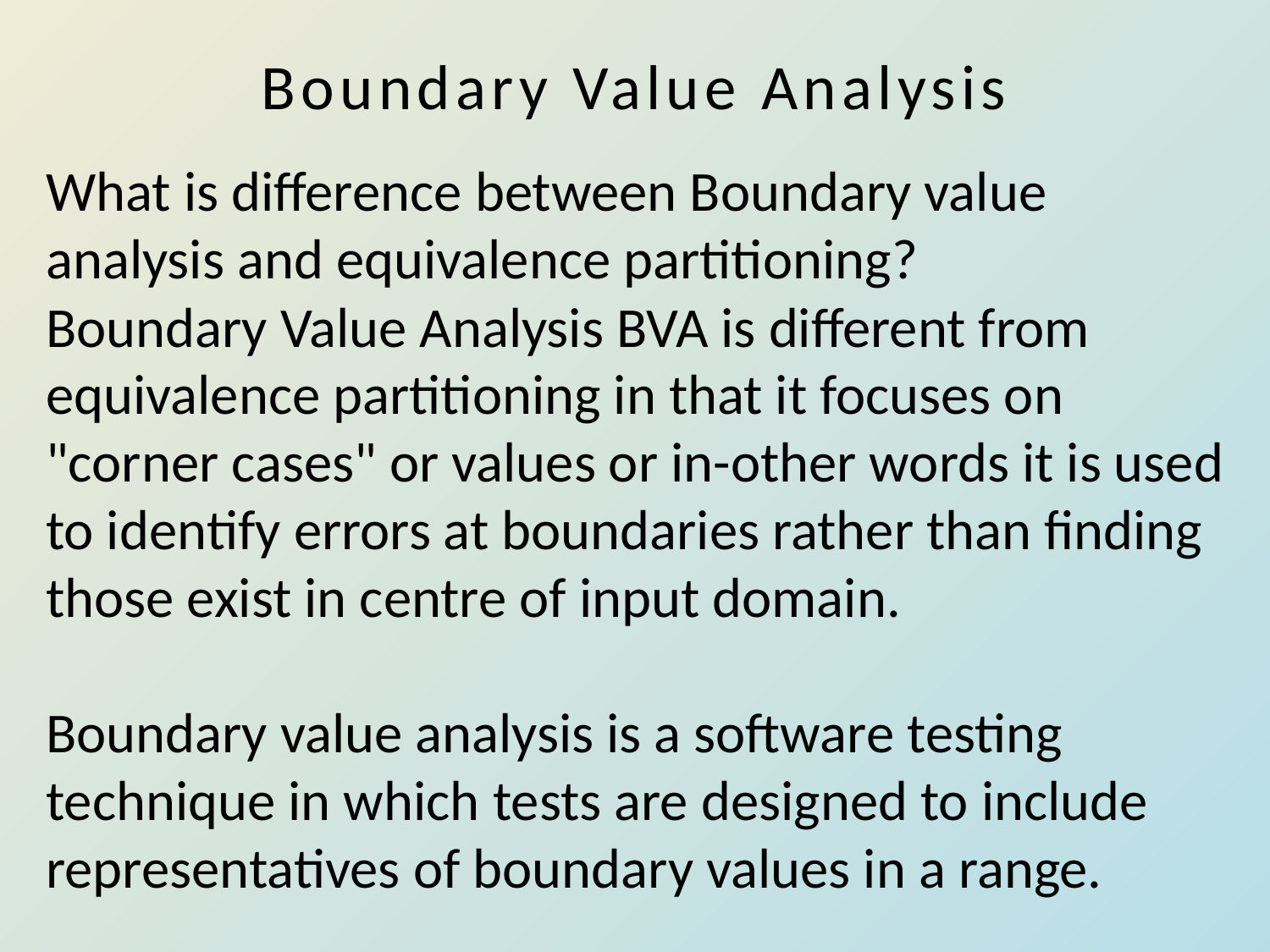

# Boundary Value Analysis
What is difference between Boundary value analysis and equivalence partitioning?
Boundary Value Analysis BVA is different from equivalence partitioning in that it focuses on "corner cases" or values or in-other words it is used to identify errors at boundaries rather than finding those exist in centre of input domain.

Boundary value analysis is a software testing technique in which tests are designed to include representatives of boundary values in a range.